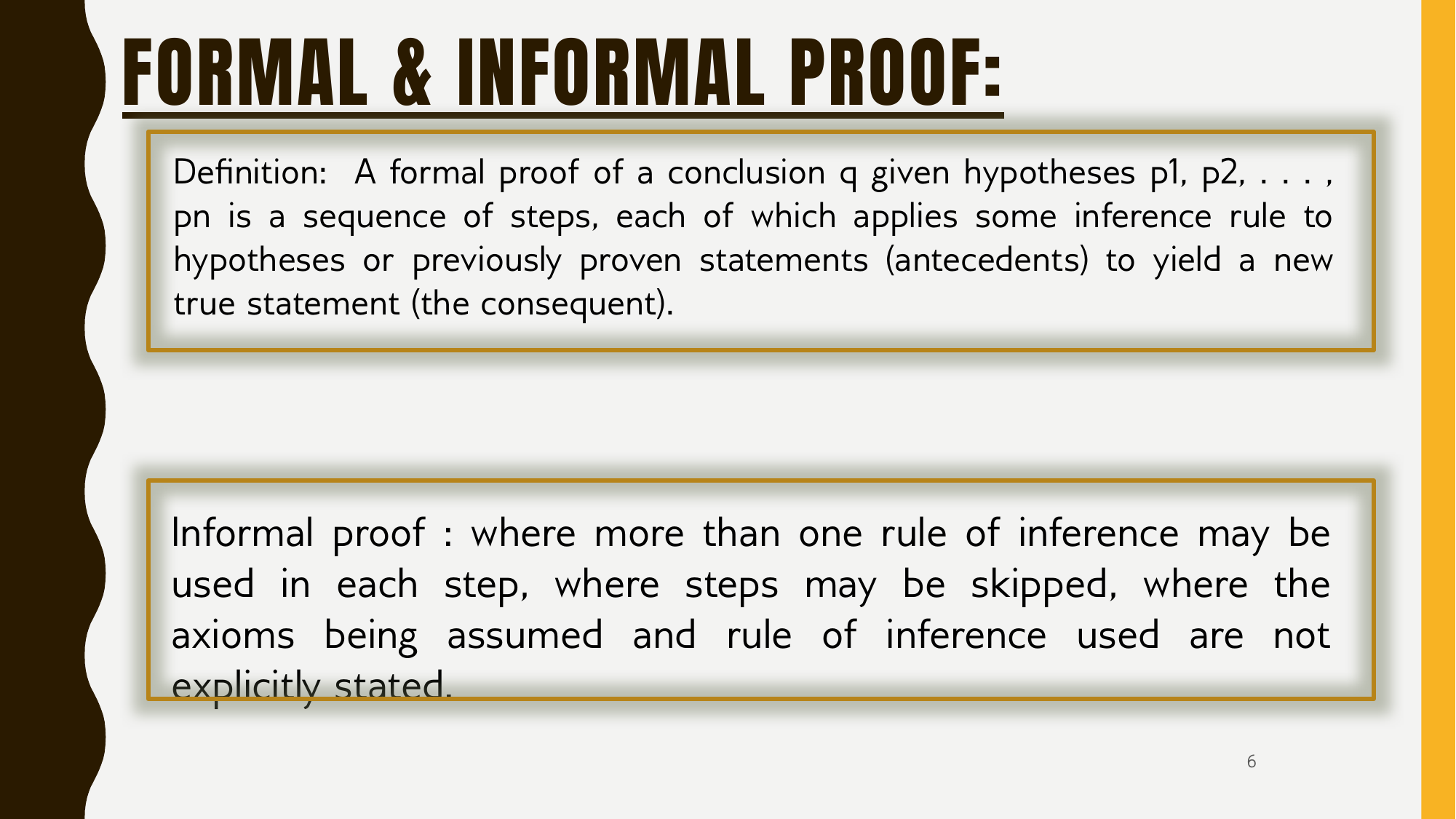

# FORMAL & INFORMAL PROOF:

Definition:  A formal proof of a conclusion q given hypotheses p1, p2, . . . , pn is a sequence of steps, each of which applies some inference rule to hypotheses or previously proven statements (antecedents) to yield a new true statement (the consequent).

Informal proof : where more than one rule of inference may be used in each step, where steps may be skipped, where the axioms being assumed and rule of inference used are not explicitly stated.
6